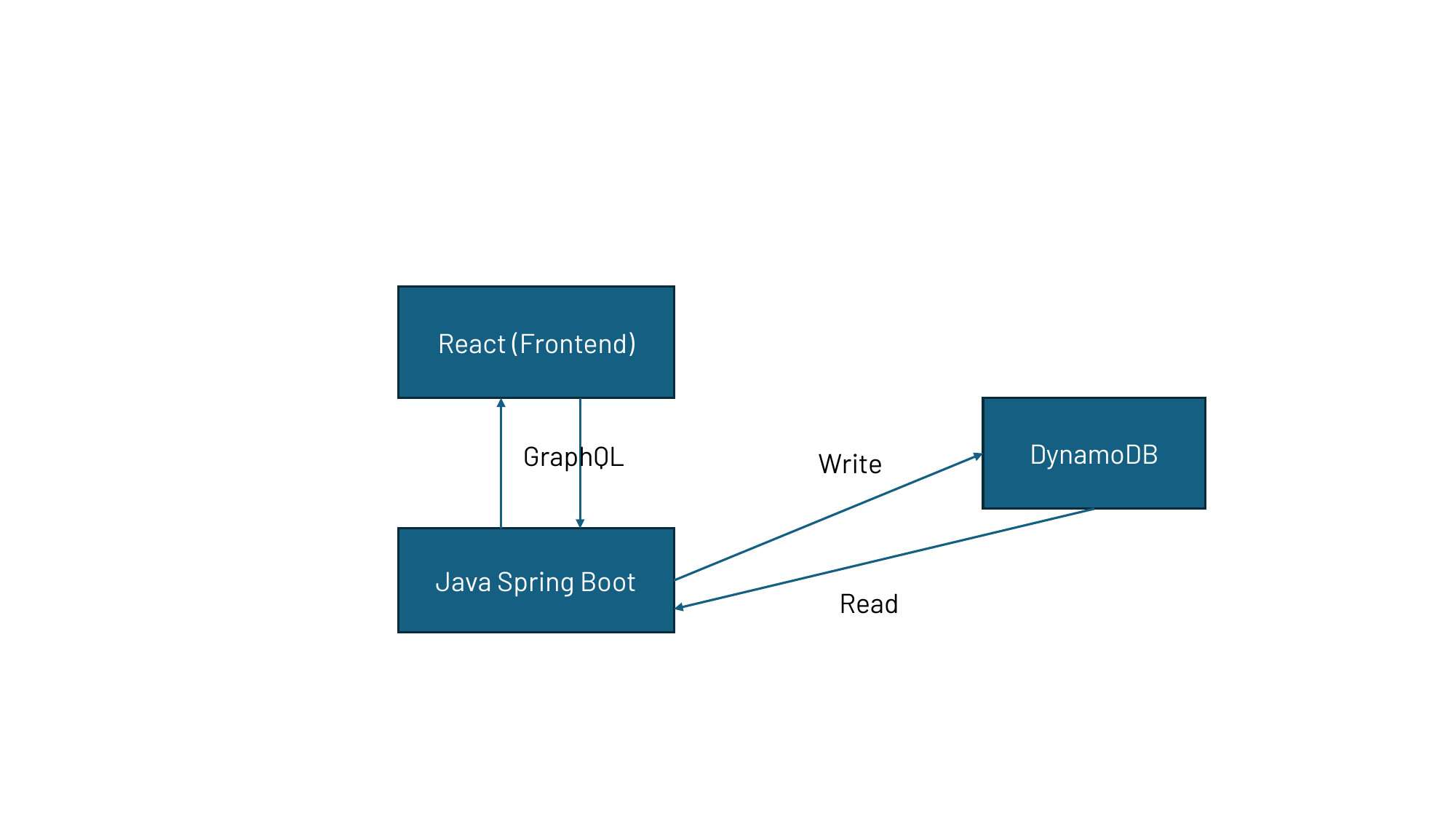

#

React (Frontend)
DynamoDB
GraphQL
Write
Java Spring Boot
Read